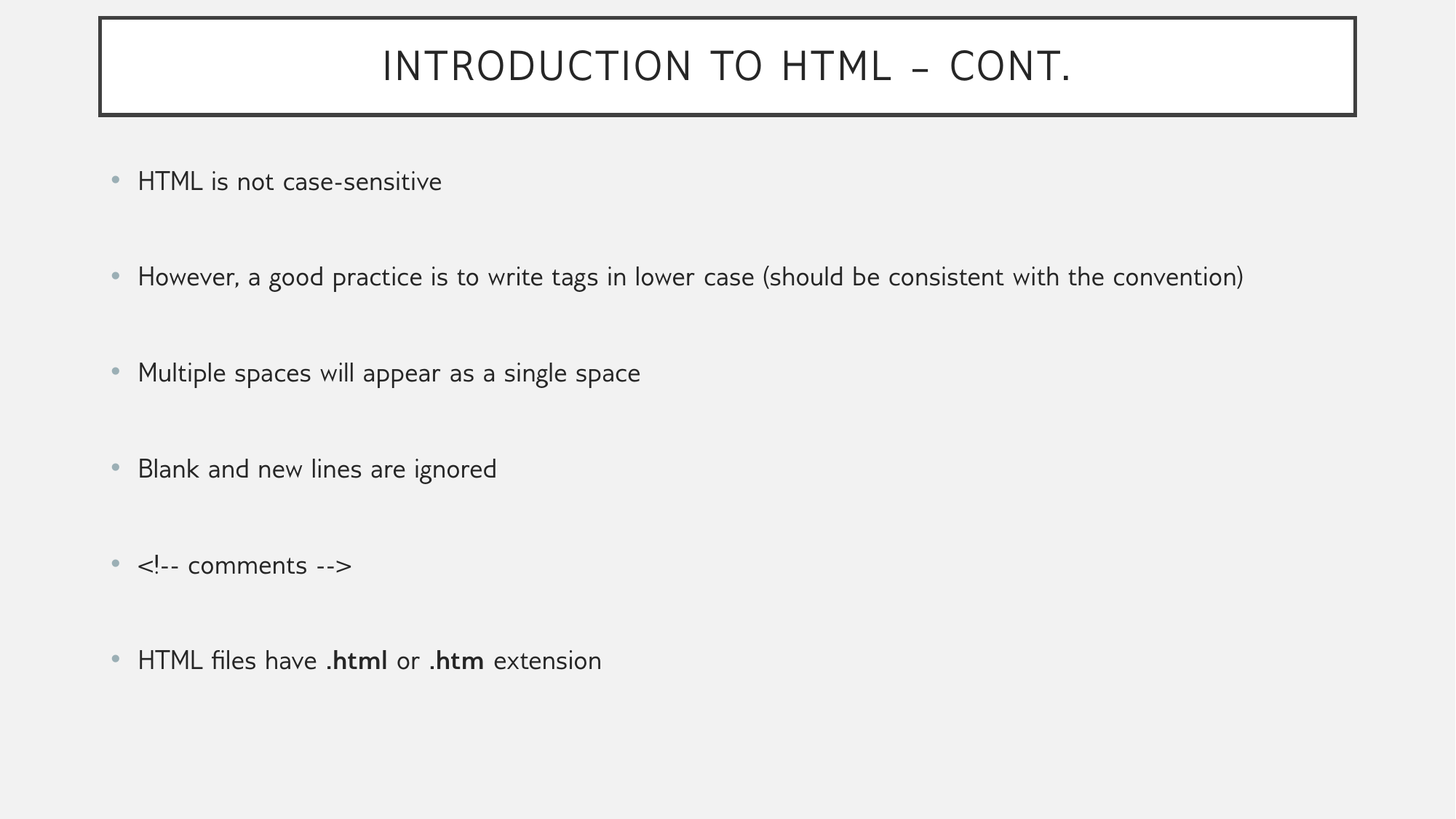

# Introduction to HTML – cont.

HTML is not case-sensitive

However, a good practice is to write tags in lower case (should be consistent with the convention)

Multiple spaces will appear as a single space

Blank and new lines are ignored

<!-- comments -->

HTML files have .html or .htm extension